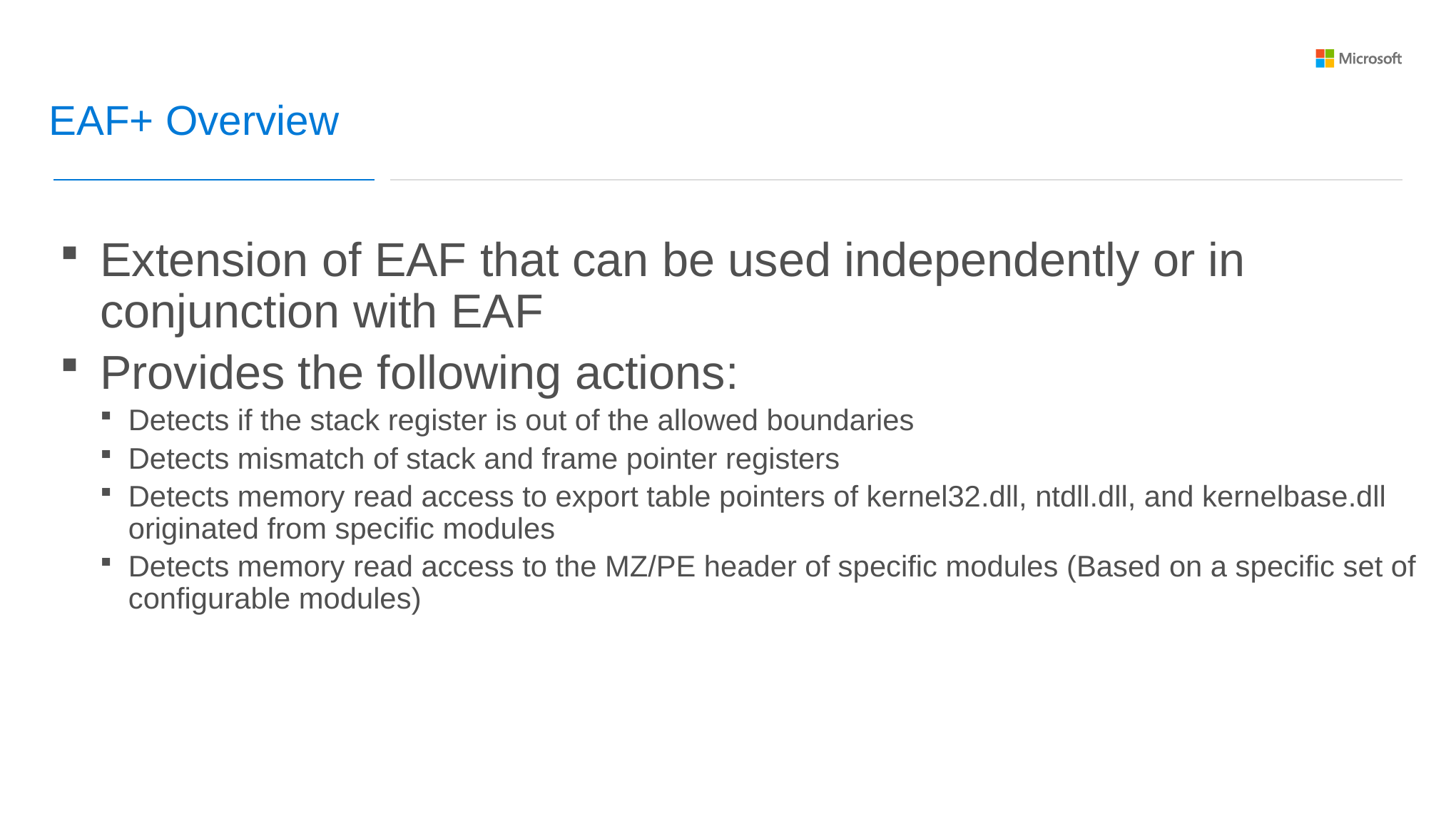

EAF+ Overview
Extension of EAF that can be used independently or in conjunction with EAF
Provides the following actions:
Detects if the stack register is out of the allowed boundaries
Detects mismatch of stack and frame pointer registers
Detects memory read access to export table pointers of kernel32.dll, ntdll.dll, and kernelbase.dll originated from specific modules
Detects memory read access to the MZ/PE header of specific modules (Based on a specific set of configurable modules)